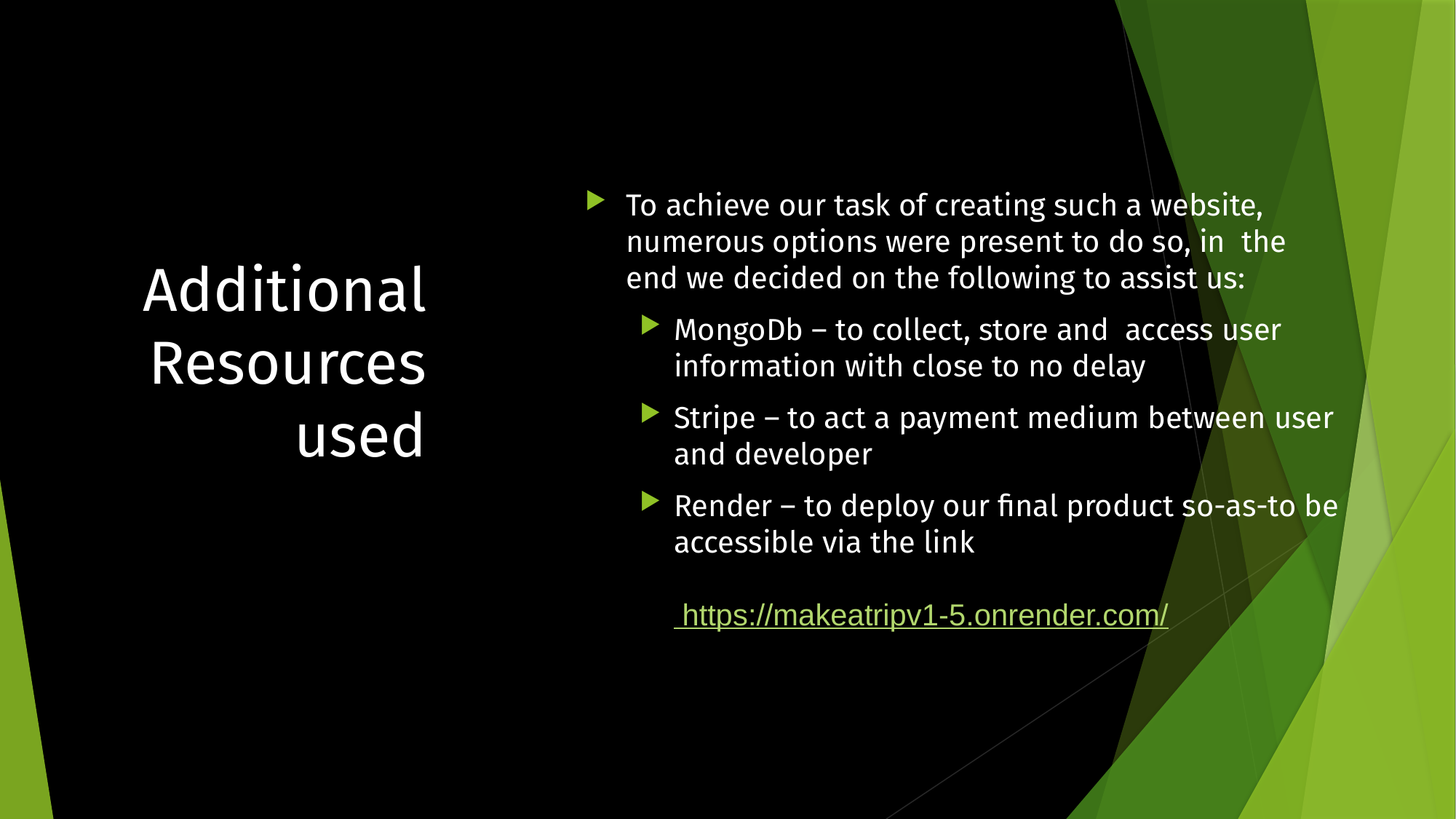

# Additional Resources used
To achieve our task of creating such a website, numerous options were present to do so, in  the end we decided on the following to assist us:
MongoDb – to collect, store and  access user information with close to no delay
Stripe – to act a payment medium between user and developer
Render – to deploy our final product so-as-to be accessible via the link
		 https://makeatripv1-5.onrender.com/